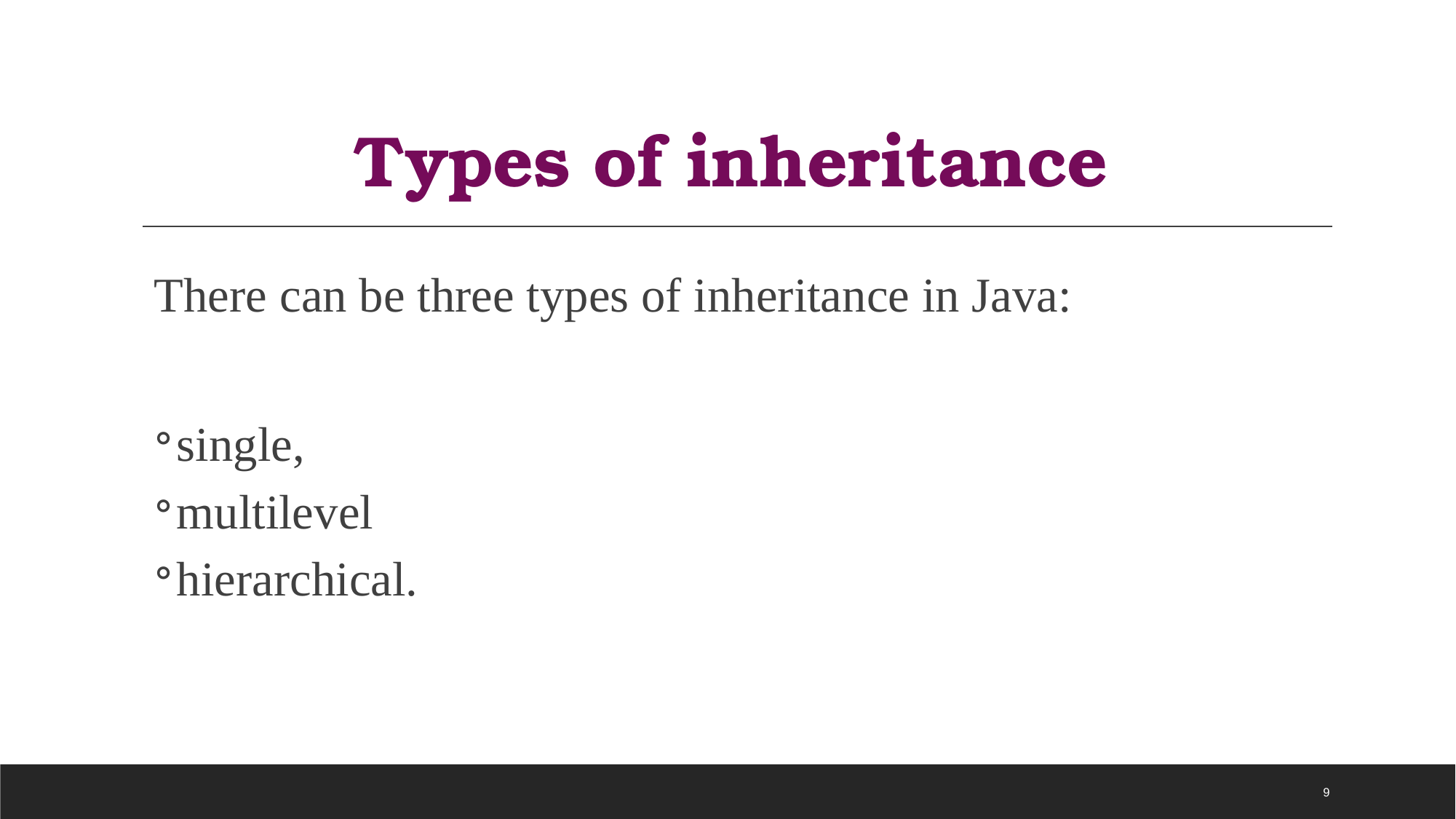

# Types of inheritance
 There can be three types of inheritance in Java:

single,
multilevel
hierarchical.
9